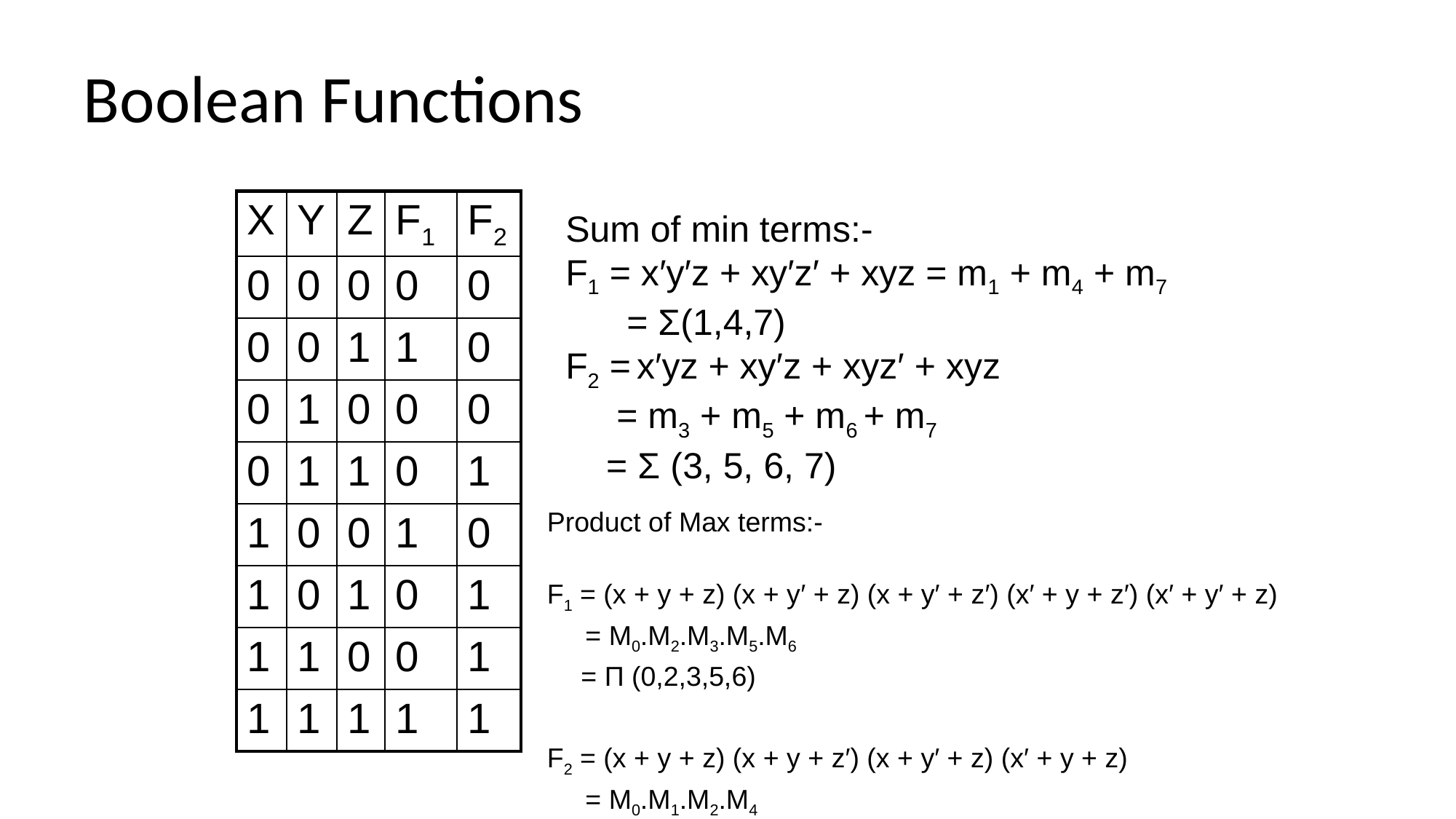

# Boolean Functions
| X | Y | Z | F1 | F2 |
| --- | --- | --- | --- | --- |
| 0 | 0 | 0 | 0 | 0 |
| 0 | 0 | 1 | 1 | 0 |
| 0 | 1 | 0 | 0 | 0 |
| 0 | 1 | 1 | 0 | 1 |
| 1 | 0 | 0 | 1 | 0 |
| 1 | 0 | 1 | 0 | 1 |
| 1 | 1 | 0 | 0 | 1 |
| 1 | 1 | 1 | 1 | 1 |
Sum of min terms:-
F1 = x′y′z + xy′z′ + xyz = m1 + m4 + m7
      = Σ(1,4,7)
F2 = x′yz + xy′z + xyz′ + xyz
     = m3 + m5 + m6 + m7
       = Σ (3, 5, 6, 7)
Product of Max terms:-

F1 = (x + y + z) (x + y′ + z) (x + y′ + z′) (x′ + y + z′) (x′ + y′ + z)
     = M0.M2.M3.M5.M6
       = Π (0,2,3,5,6)

F2 = (x + y + z) (x + y + z′) (x + y′ + z) (x′ + y + z)
     = M0.M1.M2.M4
       = Π (0, 1, 2, 4)